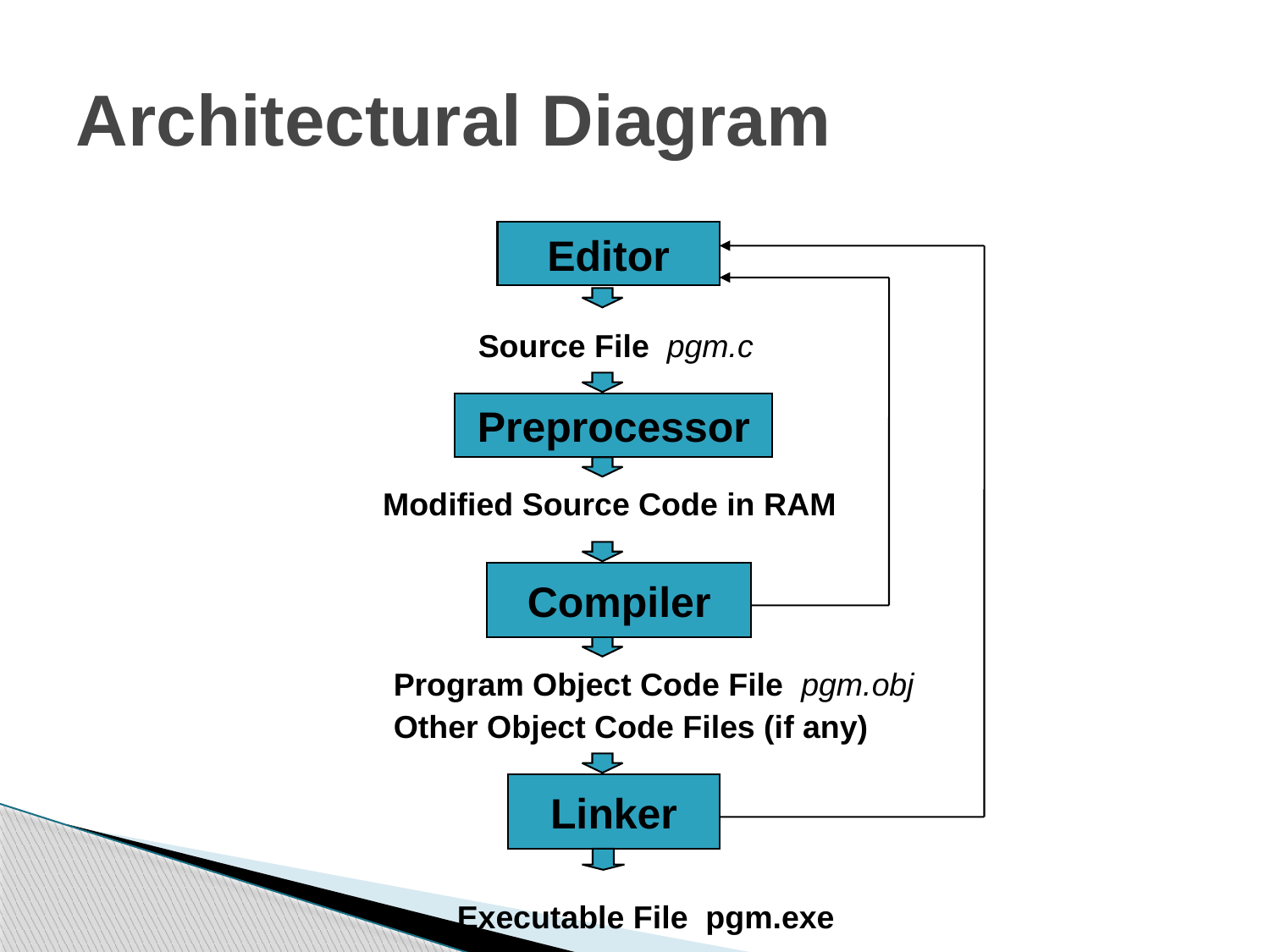

# Architectural Diagram
Editor

Source File  pgm.c

Preprocessor

Modified Source Code in RAM

Compiler

Program Object Code File  pgm.obj
Other Object Code Files (if any)

Linker

Executable File  pgm.exe